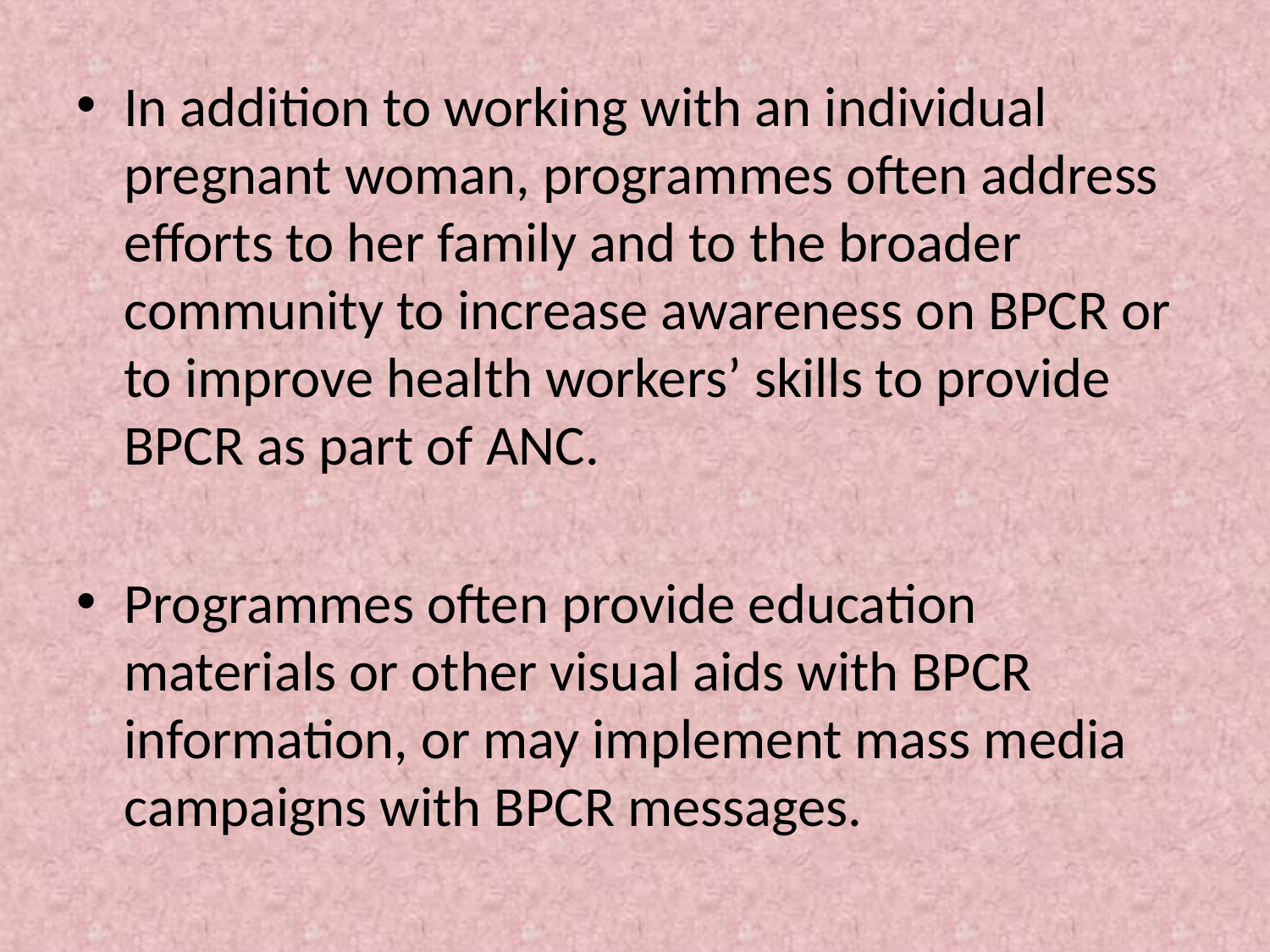

In addition to working with an individual pregnant woman, programmes often address efforts to her family and to the broader community to increase awareness on BPCR or to improve health workers’ skills to provide BPCR as part of ANC.

Programmes often provide education materials or other visual aids with BPCR information, or may implement mass media campaigns with BPCR messages.